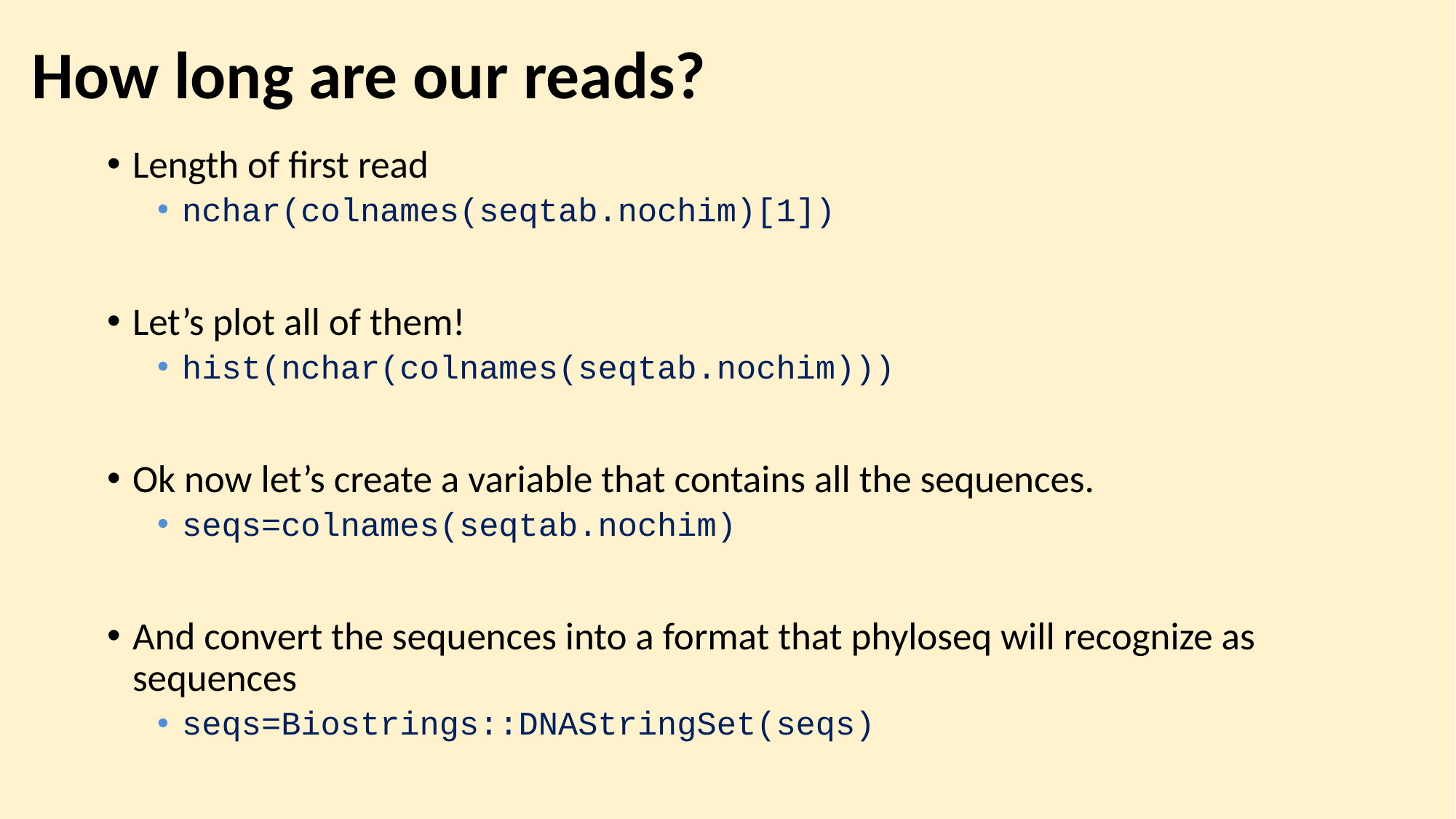

# How long are our reads?
Length of first read
nchar(colnames(seqtab.nochim)[1])

Let’s plot all of them!
hist(nchar(colnames(seqtab.nochim)))

Ok now let’s create a variable that contains all the sequences.
seqs=colnames(seqtab.nochim)

And convert the sequences into a format that phyloseq will recognize as sequences
seqs=Biostrings::DNAStringSet(seqs)